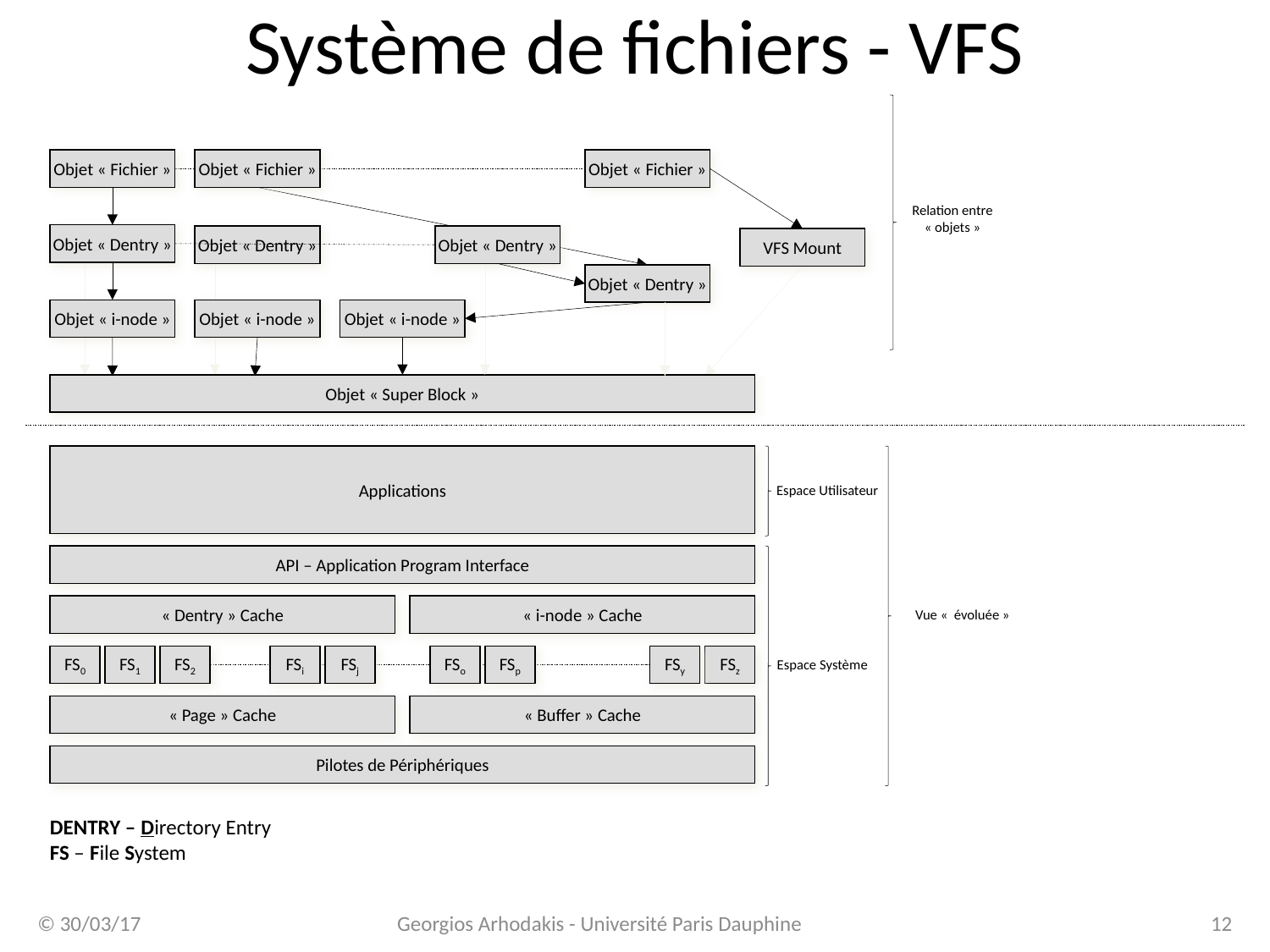

# Système de fichiers - VFS

Objet « Fichier »
Objet « Fichier »
Objet « Fichier »
Relation entre « objets »
Objet « Dentry »
Objet « Dentry »
Objet « Dentry »
VFS Mount
Objet « Dentry »
Objet « i-node »
Objet « i-node »
Objet « i-node »
Objet « Super Block »
Applications

Espace Utilisateur
API – Application Program Interface

« Dentry » Cache
« i-node » Cache
Vue «  évoluée »
FS0
FS1
FS2
FSi
FSj
FSo
FSp
FSy
FSz
Espace Système
« Page » Cache
« Buffer » Cache
Pilotes de Périphériques
DENTRY – Directory Entry
FS – File System
© 30/03/17
Georgios Arhodakis - Université Paris Dauphine
12